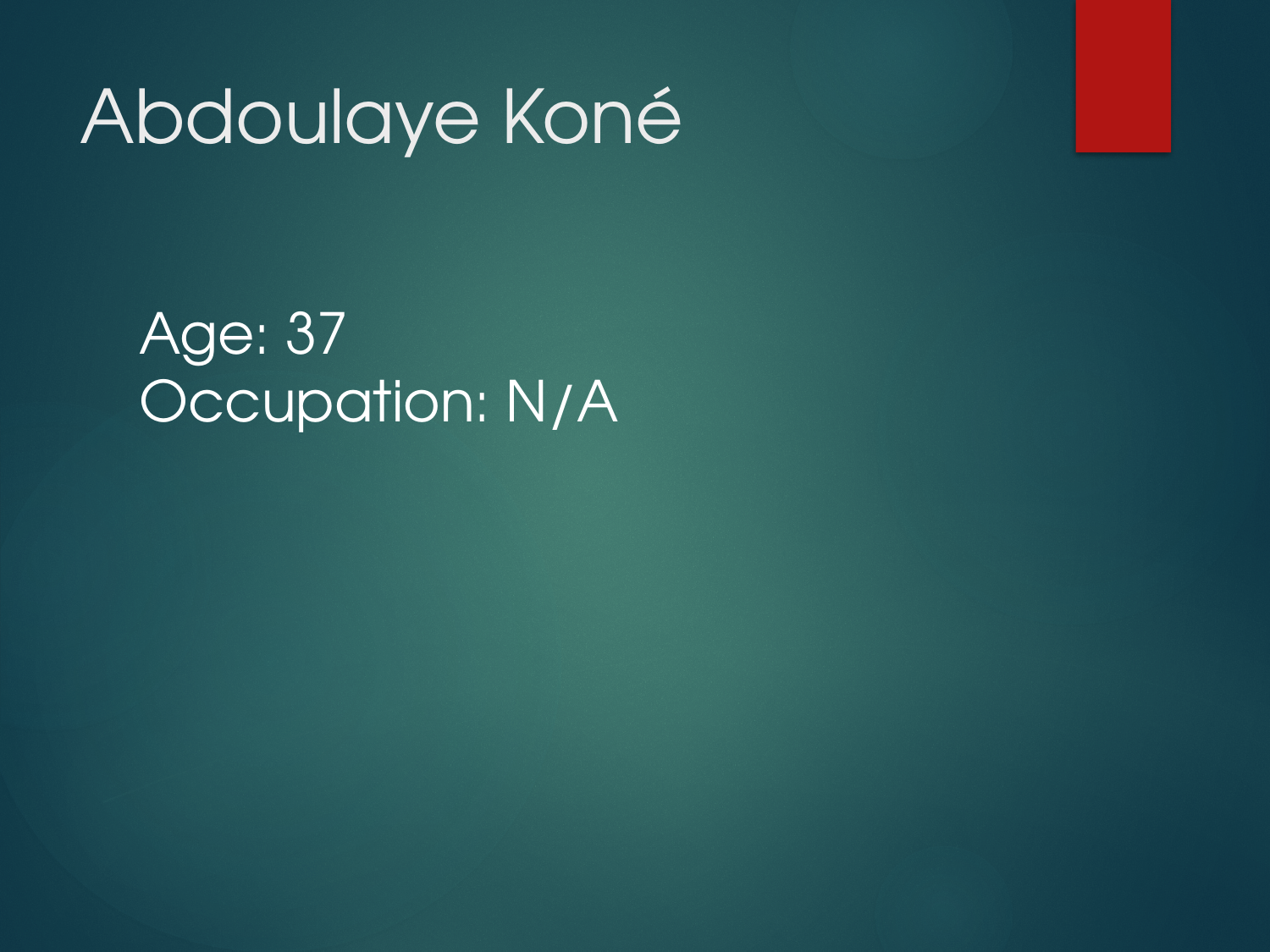

# Abdoulaye Koné

Age: 37
Occupation: N/A